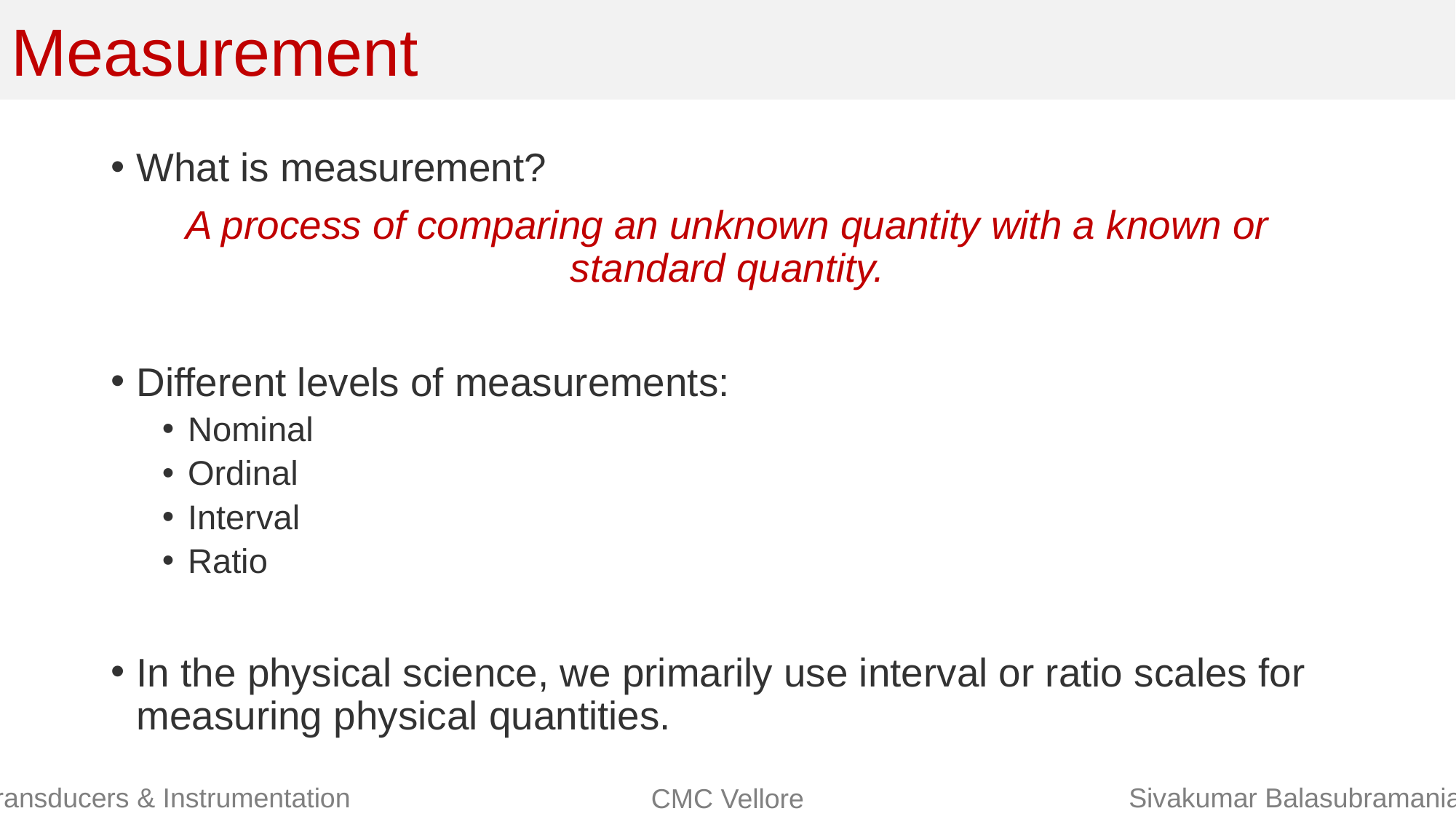

# Measurement
What is measurement?
A process of comparing an unknown quantity with a known or standard quantity.

Different levels of measurements:
Nominal
Ordinal
Interval
Ratio

In the physical science, we primarily use interval or ratio scales for measuring physical quantities.